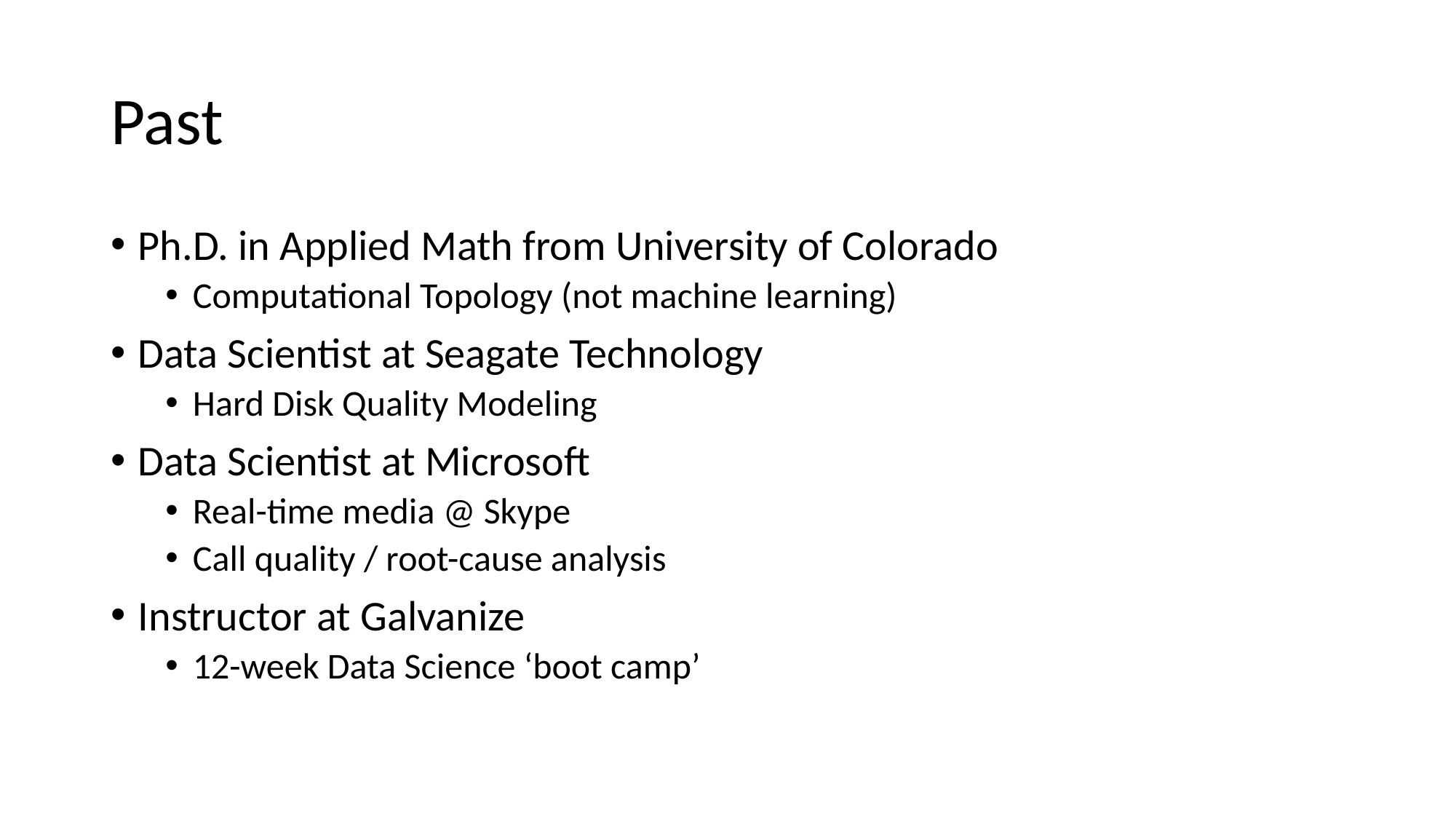

# Past
Ph.D. in Applied Math from University of Colorado
Computational Topology (not machine learning)
Data Scientist at Seagate Technology
Hard Disk Quality Modeling
Data Scientist at Microsoft
Real-time media @ Skype
Call quality / root-cause analysis
Instructor at Galvanize
12-week Data Science ‘boot camp’